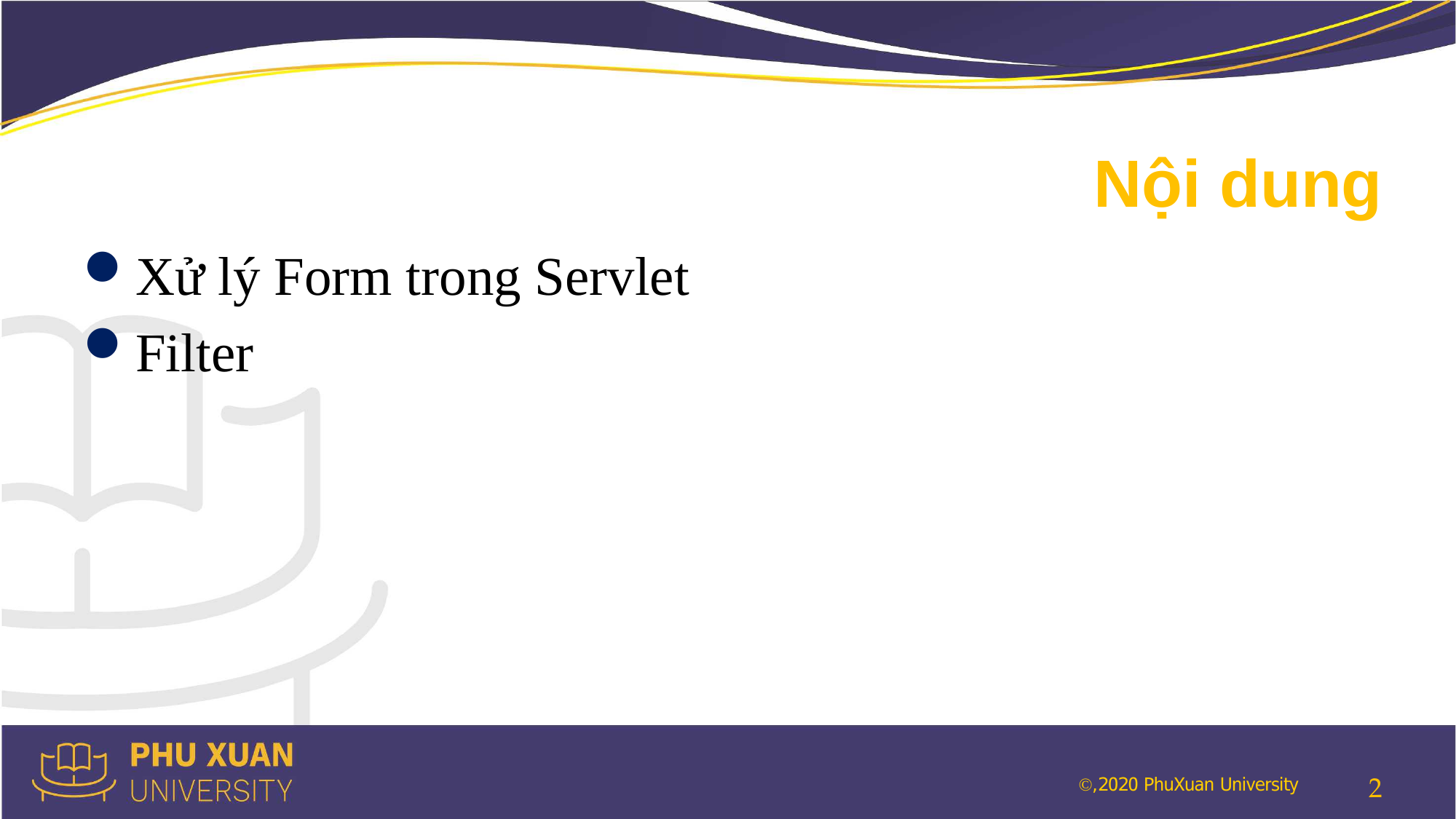

# Nội dung
Xử lý Form trong Servlet
Filter

2